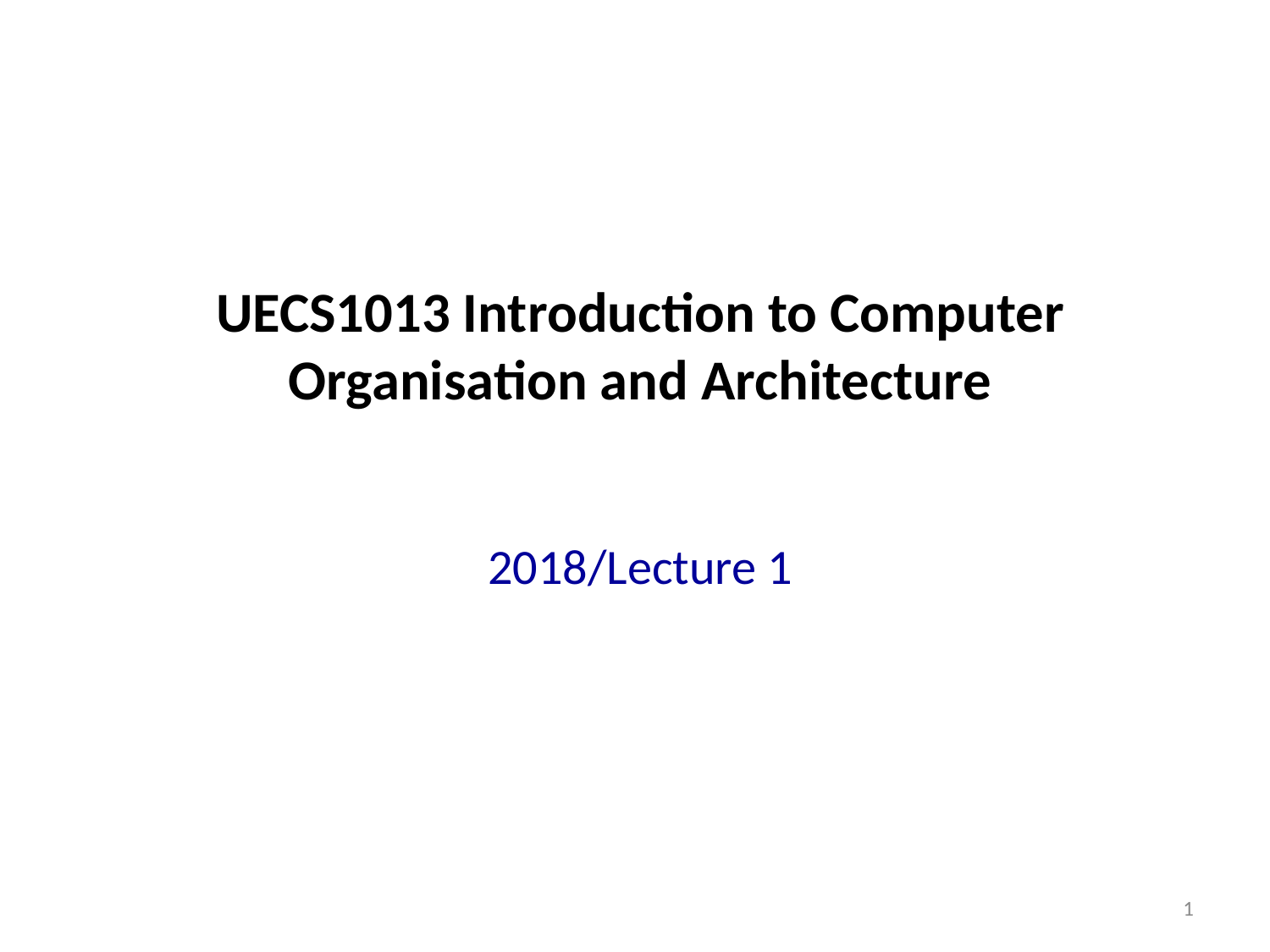

# UECS1013 Introduction to Computer Organisation and Architecture
2018/Lecture 1
1